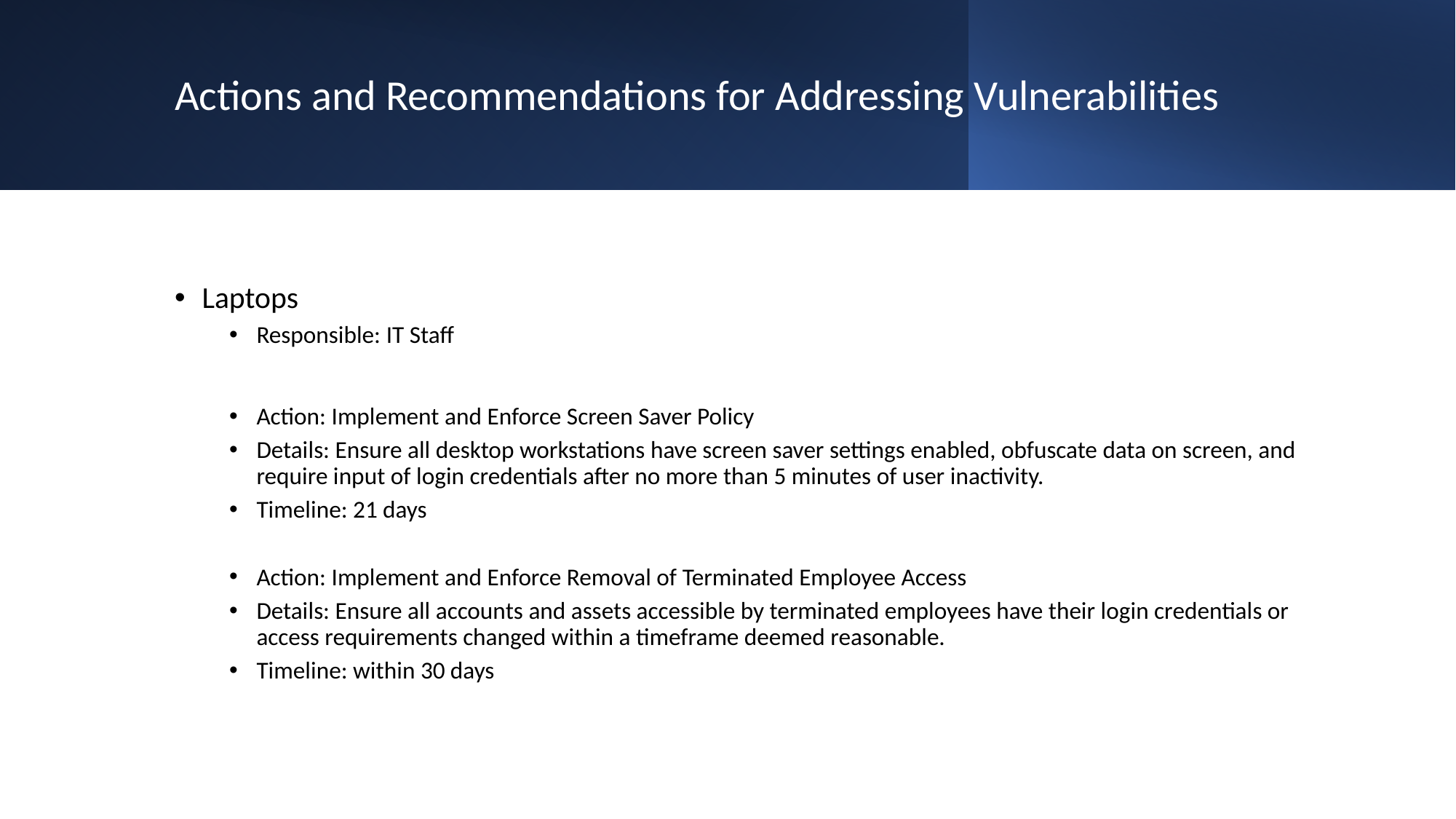

# Actions and Recommendations for Addressing Vulnerabilities
Laptops
Responsible: IT Staff

Action: Implement and Enforce Screen Saver Policy
Details: Ensure all desktop workstations have screen saver settings enabled, obfuscate data on screen, and require input of login credentials after no more than 5 minutes of user inactivity.
Timeline: 21 days

Action: Implement and Enforce Removal of Terminated Employee Access
Details: Ensure all accounts and assets accessible by terminated employees have their login credentials or access requirements changed within a timeframe deemed reasonable.
Timeline: within 30 days